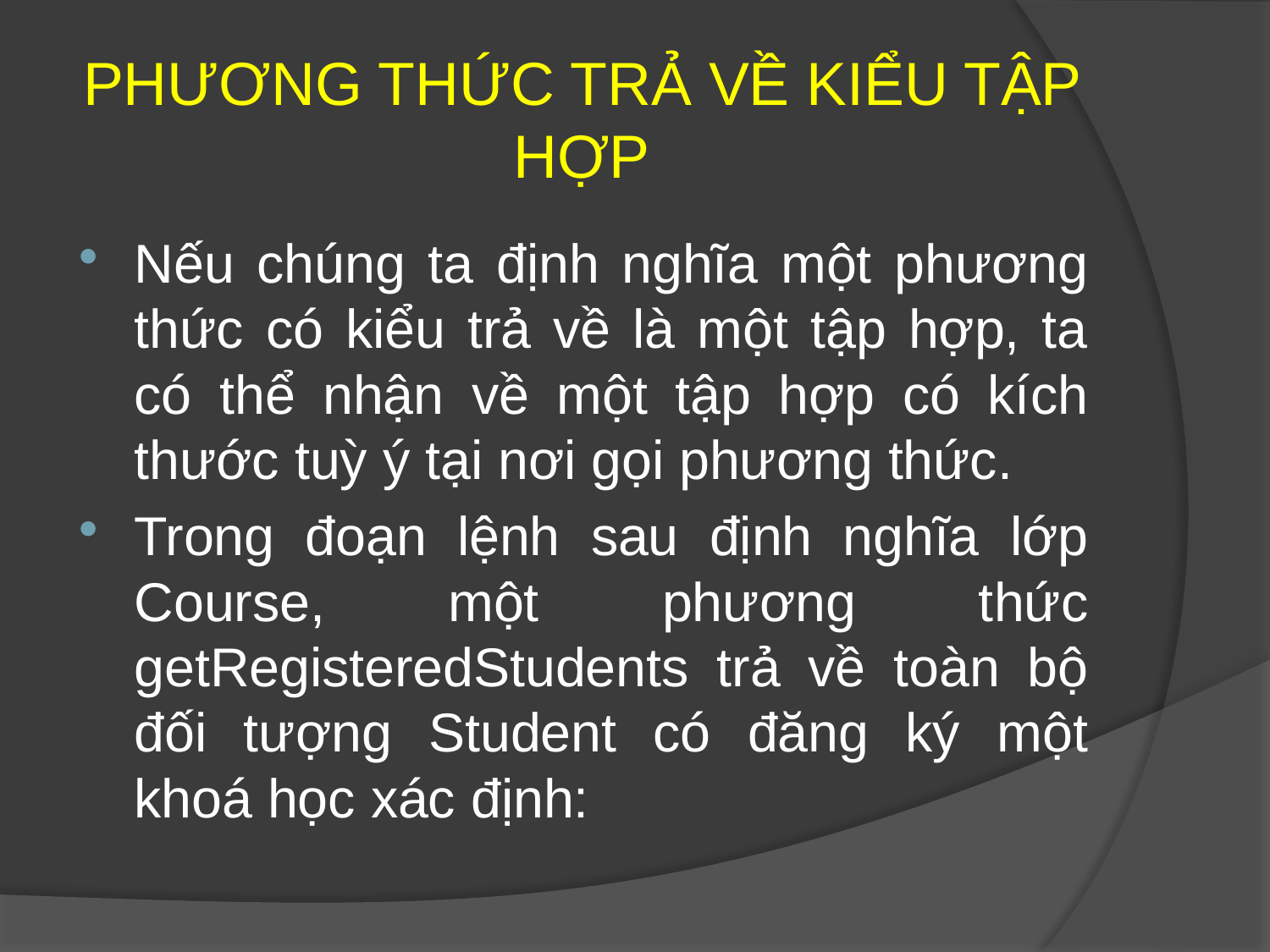

# PHƯƠNG THỨC TRẢ VỀ KIỂU TẬP HỢP
Nếu chúng ta định nghĩa một phương thức có kiểu trả về là một tập hợp, ta có thể nhận về một tập hợp có kích thước tuỳ ý tại nơi gọi phương thức.
Trong đoạn lệnh sau định nghĩa lớp Course, một phương thức getRegisteredStudents trả về toàn bộ đối tượng Student có đăng ký một khoá học xác định: